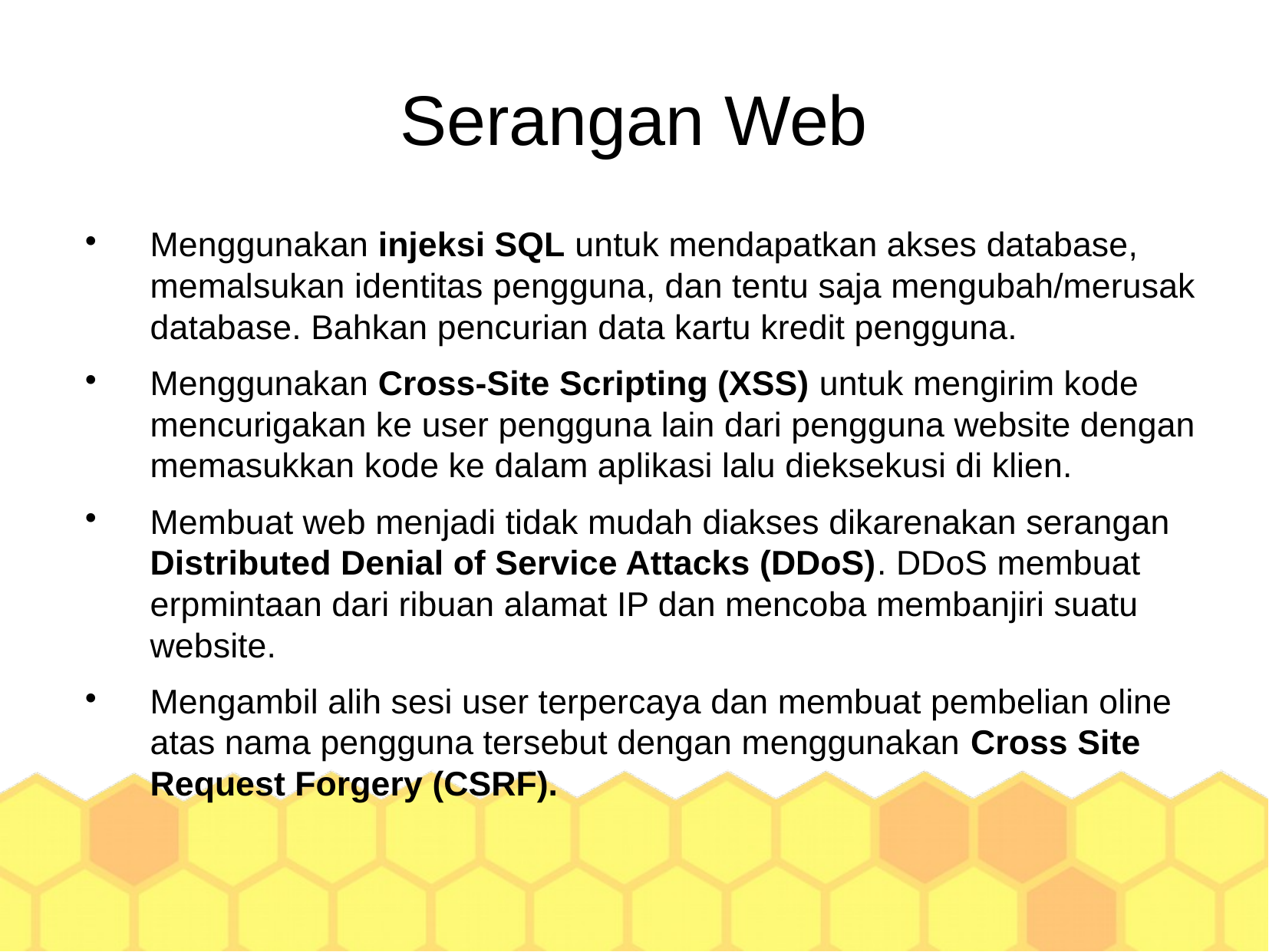

Serangan Web
Menggunakan injeksi SQL untuk mendapatkan akses database, memalsukan identitas pengguna, dan tentu saja mengubah/merusak database. Bahkan pencurian data kartu kredit pengguna.
Menggunakan Cross-Site Scripting (XSS) untuk mengirim kode mencurigakan ke user pengguna lain dari pengguna website dengan memasukkan kode ke dalam aplikasi lalu dieksekusi di klien.
Membuat web menjadi tidak mudah diakses dikarenakan serangan  Distributed Denial of Service Attacks (DDoS). DDoS membuat erpmintaan dari ribuan alamat IP dan mencoba membanjiri suatu website.
Mengambil alih sesi user terpercaya dan membuat pembelian oline atas nama pengguna tersebut dengan menggunakan Cross Site Request Forgery (CSRF).